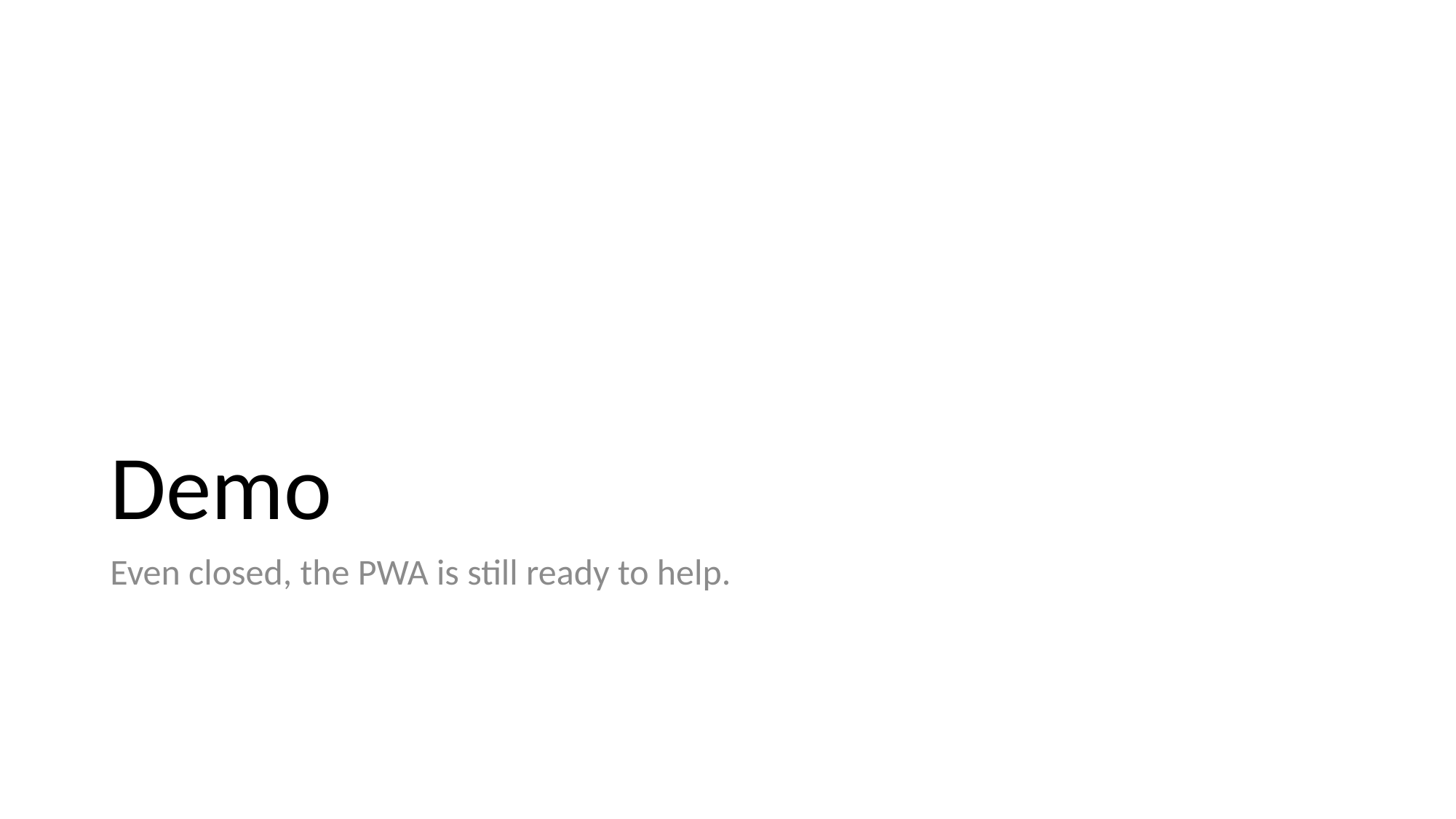

# Demo
Even closed, the PWA is still ready to help.